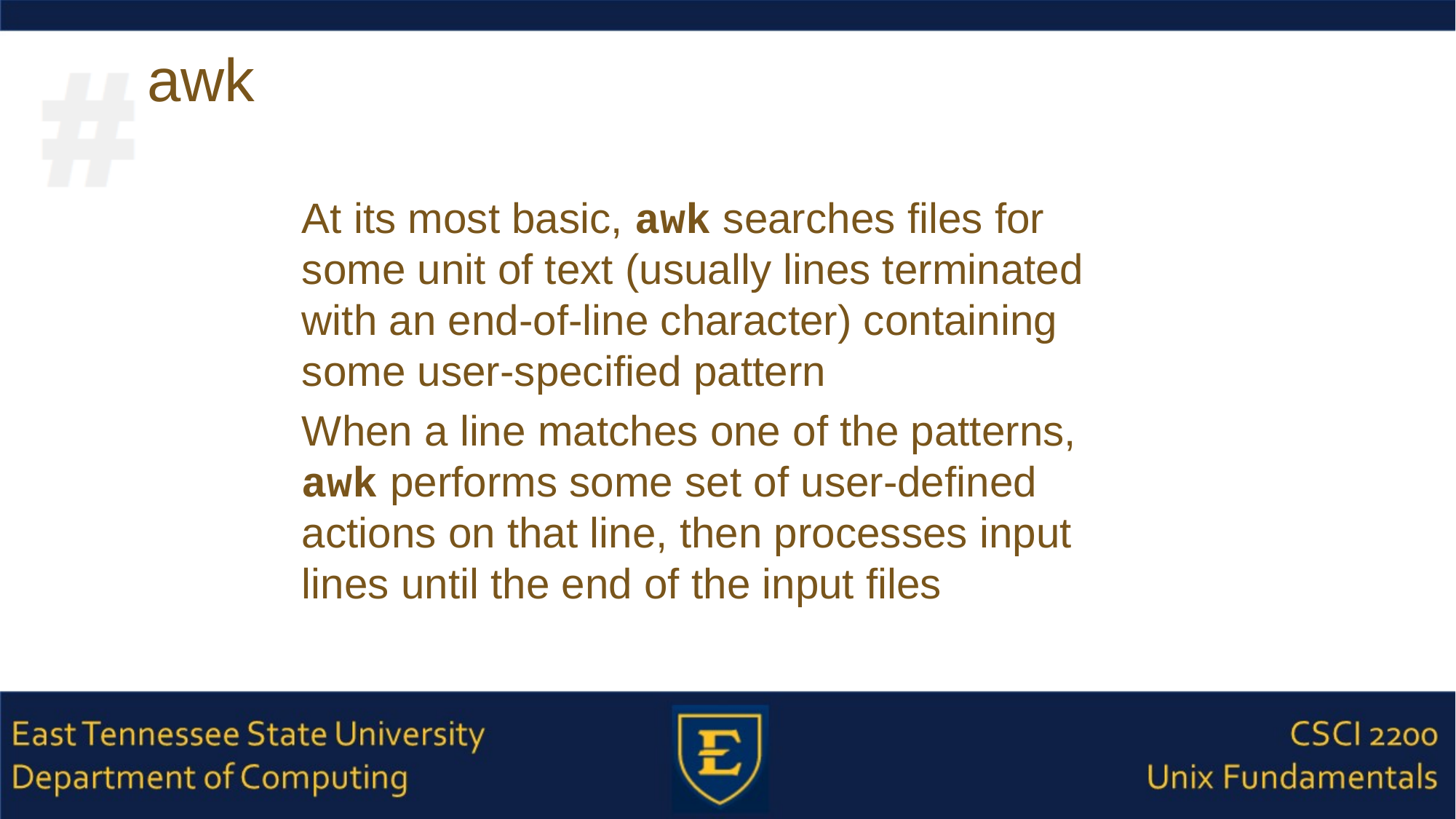

# awk
At its most basic, awk searches files for some unit of text (usually lines terminated with an end-of-line character) containing some user-specified pattern
When a line matches one of the patterns, awk performs some set of user-defined actions on that line, then processes input lines until the end of the input files